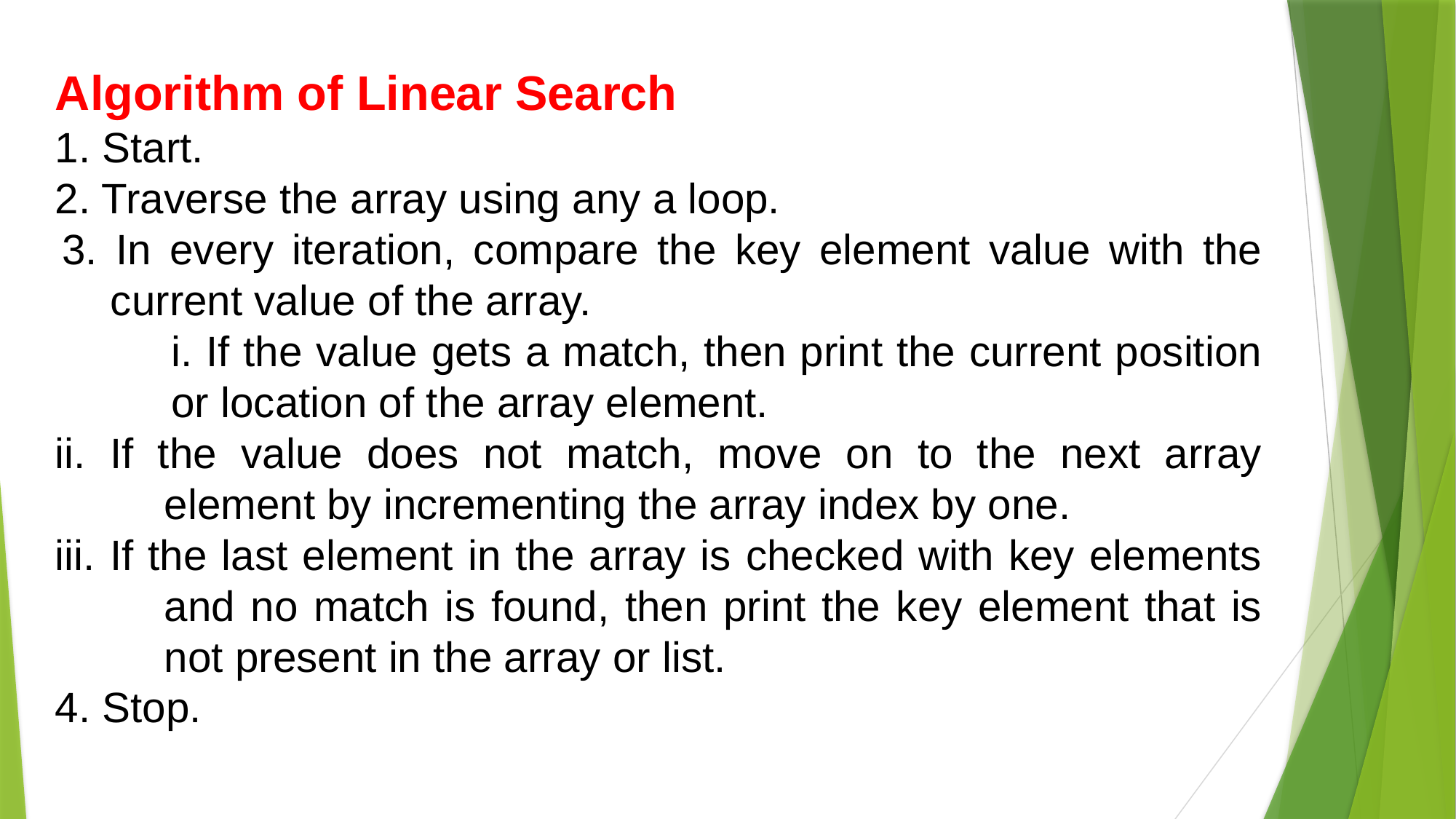

Algorithm of Linear Search
1. Start.
2. Traverse the array using any a loop.
3. In every iteration, compare the key element value with the current value of the array.
	i. If the value gets a match, then print the current position or location of the array element.
ii. If the value does not match, move on to the next array element by incrementing the array index by one.
iii. If the last element in the array is checked with key elements and no match is found, then print the key element that is not present in the array or list.
4. Stop.